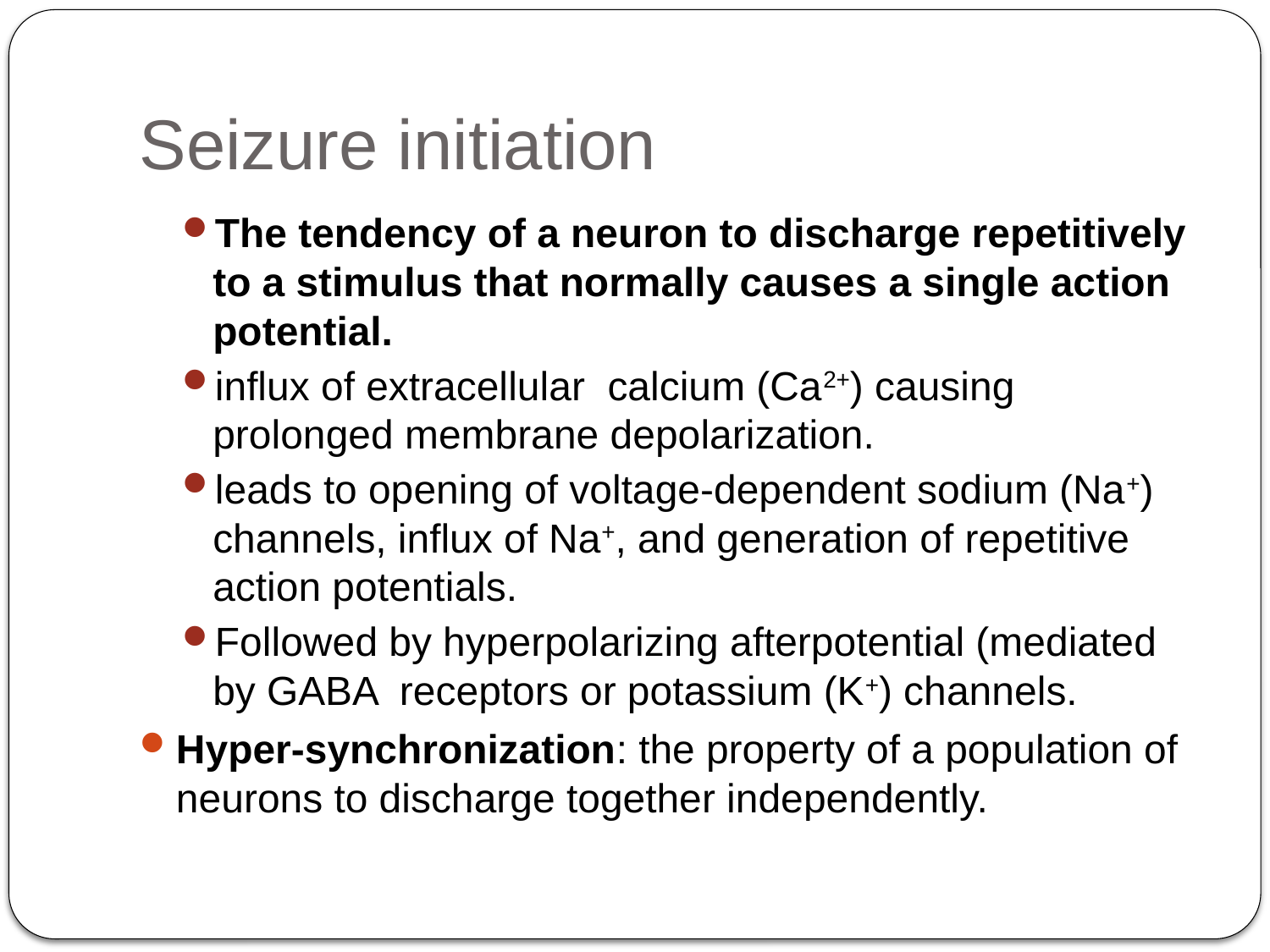

# Seizure initiation
The tendency of a neuron to discharge repetitively to a stimulus that normally causes a single action potential.
influx of extracellular  calcium (Ca2+) causing prolonged membrane depolarization.
leads to opening of voltage-dependent sodium (Na+) channels, influx of Na+, and generation of repetitive action potentials.
Followed by hyperpolarizing afterpotential (mediated by GABA  receptors or potassium (K+) channels.
Hyper-synchronization: the property of a population of neurons to discharge together independently.